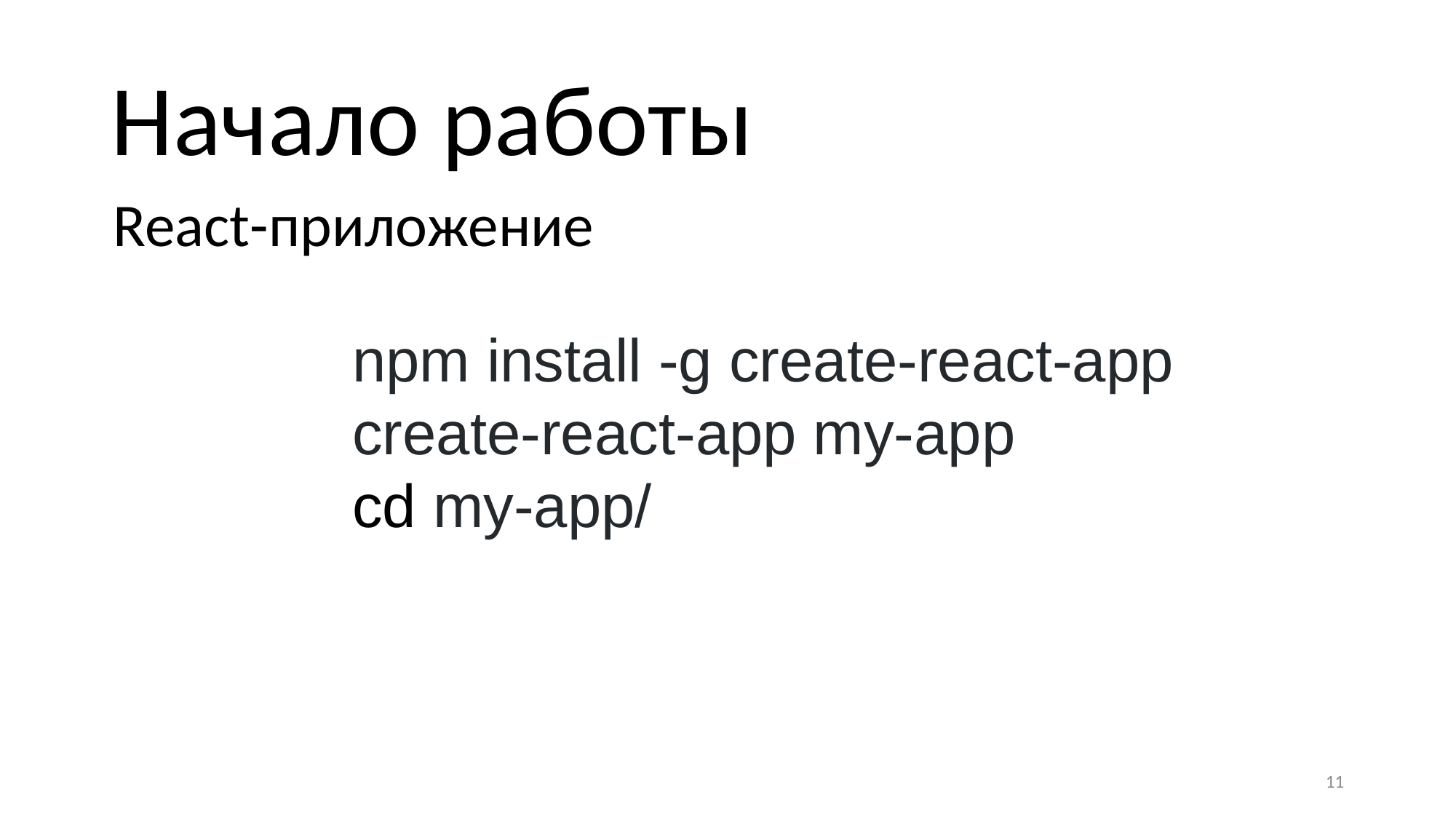

# Начало работы
React-приложение
npm install -g create-react-app
create-react-app my-app
cd my-app/
11